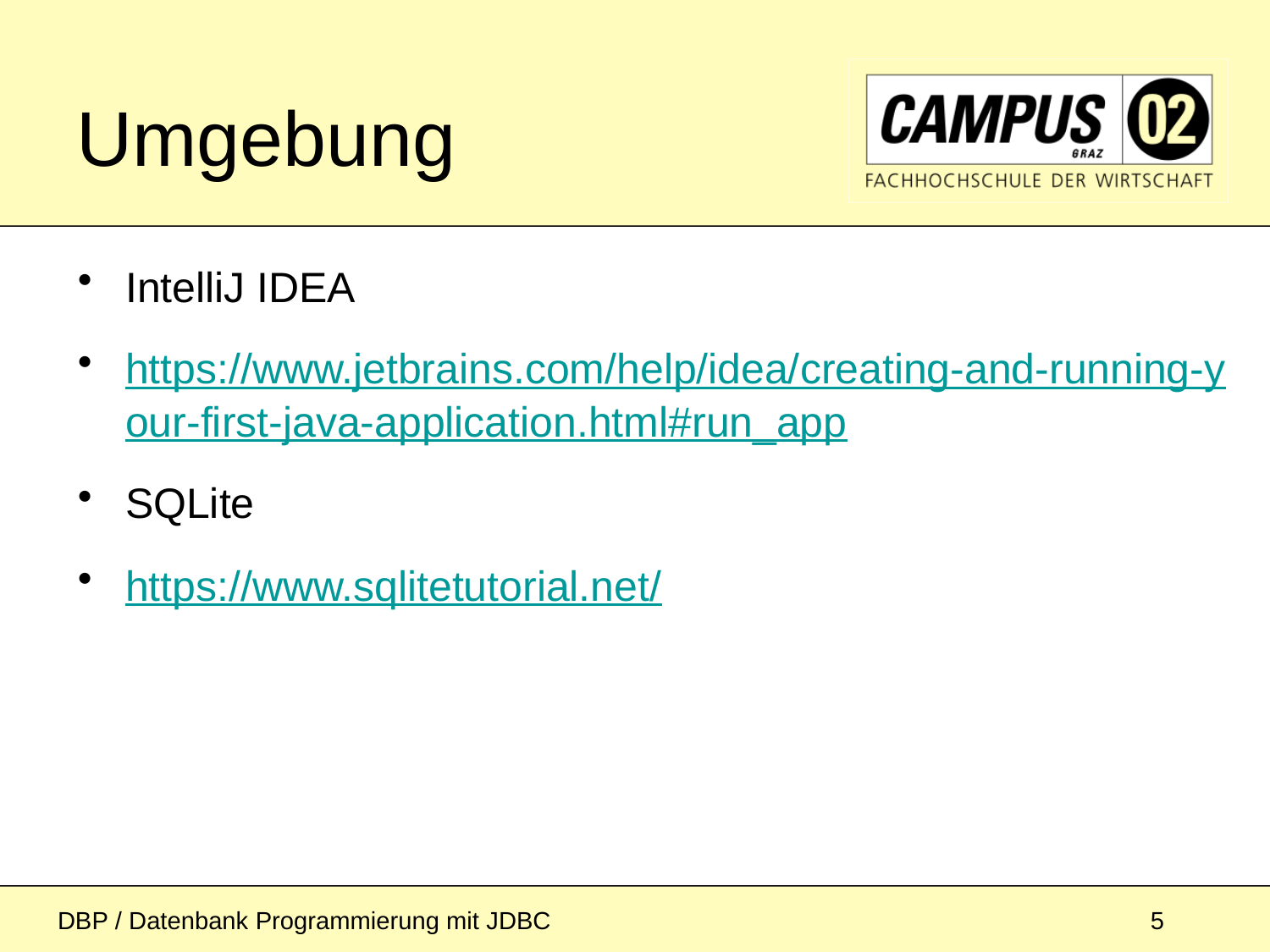

# Umgebung
IntelliJ IDEA
https://www.jetbrains.com/help/idea/creating-and-running-your-first-java-application.html#run_app
SQLite
https://www.sqlitetutorial.net/